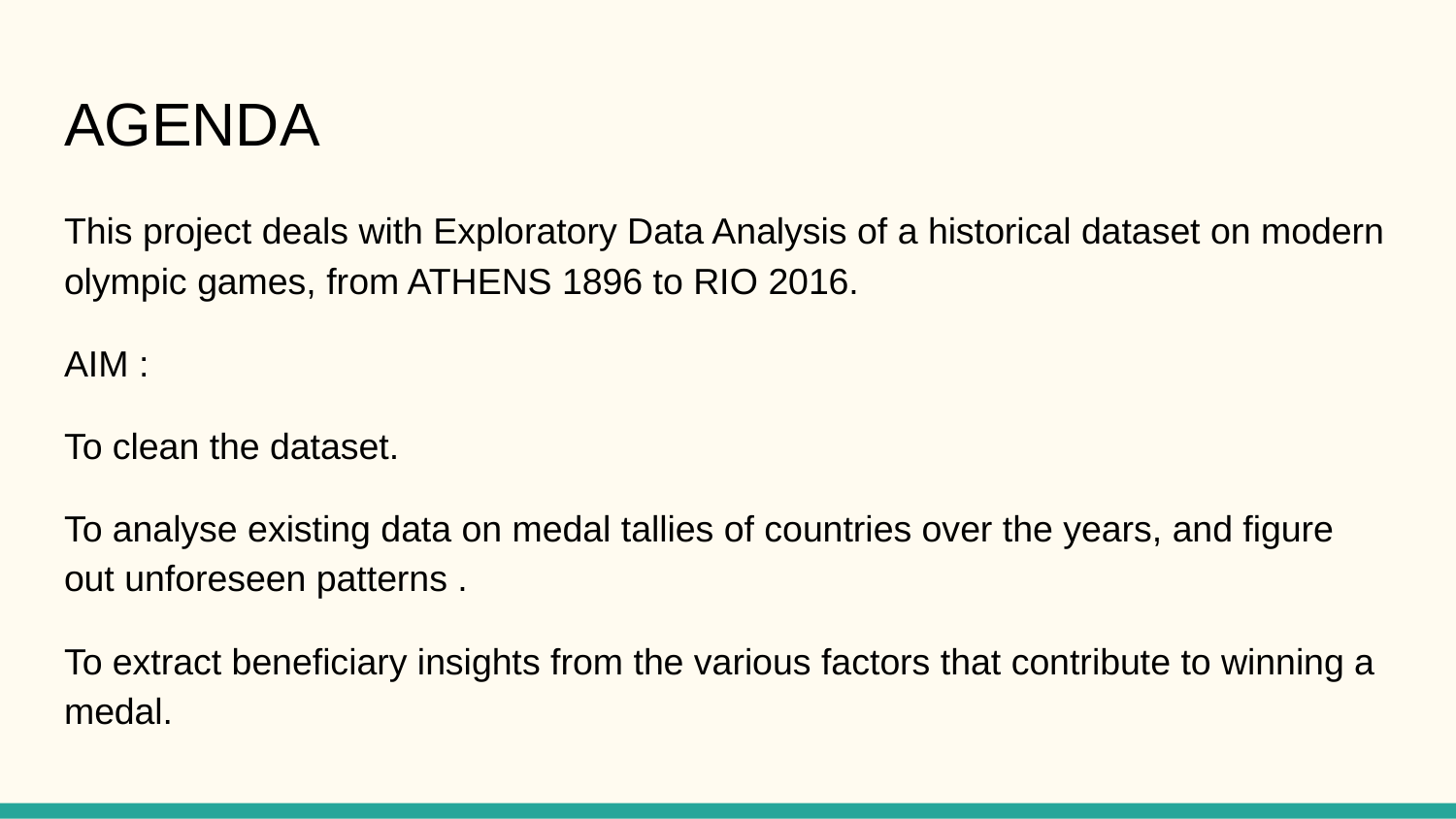

# AGENDA
This project deals with Exploratory Data Analysis of a historical dataset on modern olympic games, from ATHENS 1896 to RIO 2016.
AIM :
To clean the dataset.
To analyse existing data on medal tallies of countries over the years, and figure out unforeseen patterns .
To extract beneficiary insights from the various factors that contribute to winning a medal.